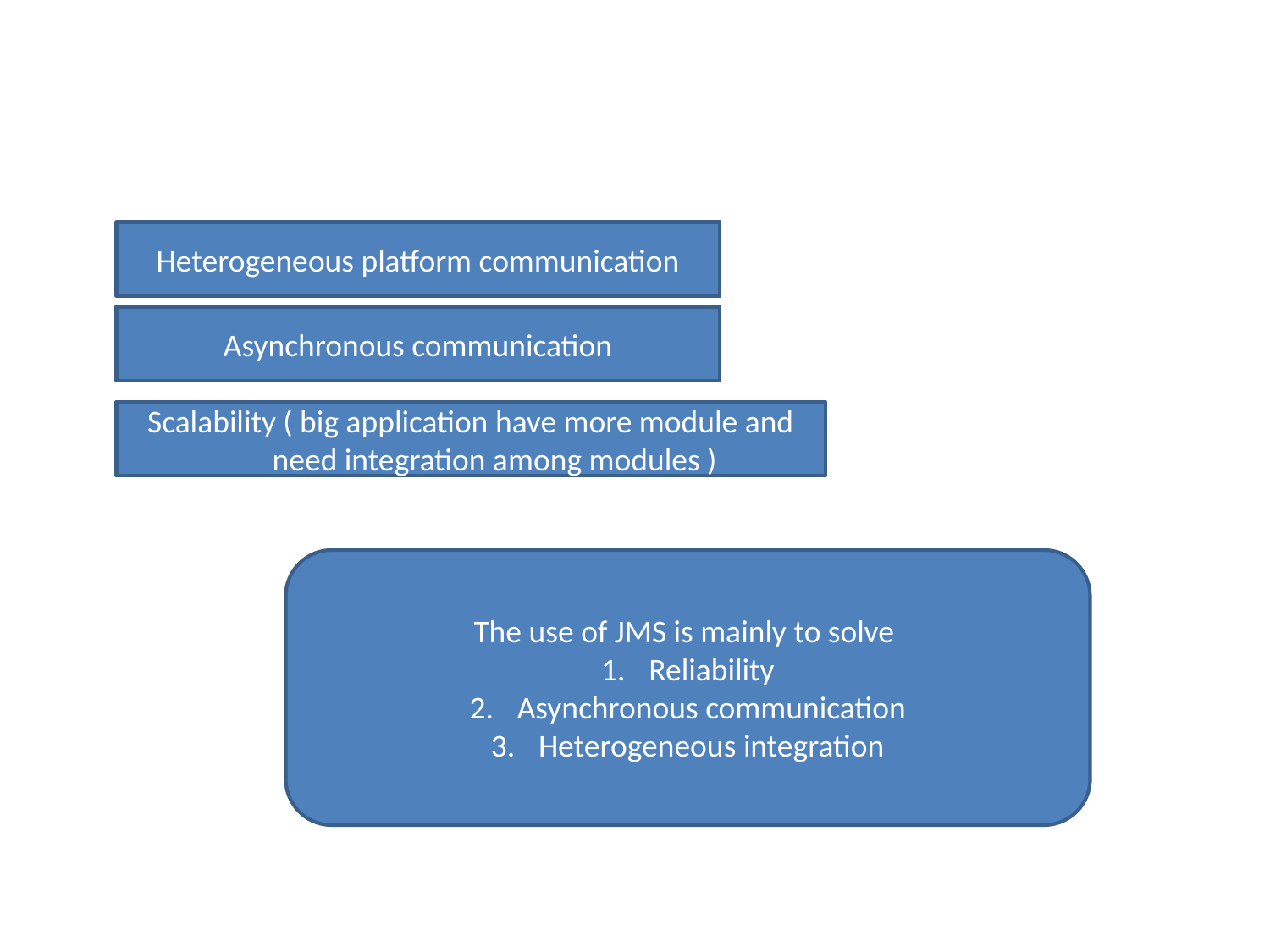

Heterogeneous platform communication
Asynchronous communication
Scalability ( big application have more module and need integration among modules )
The use of JMS is mainly to solve
Reliability
Asynchronous communication
Heterogeneous integration